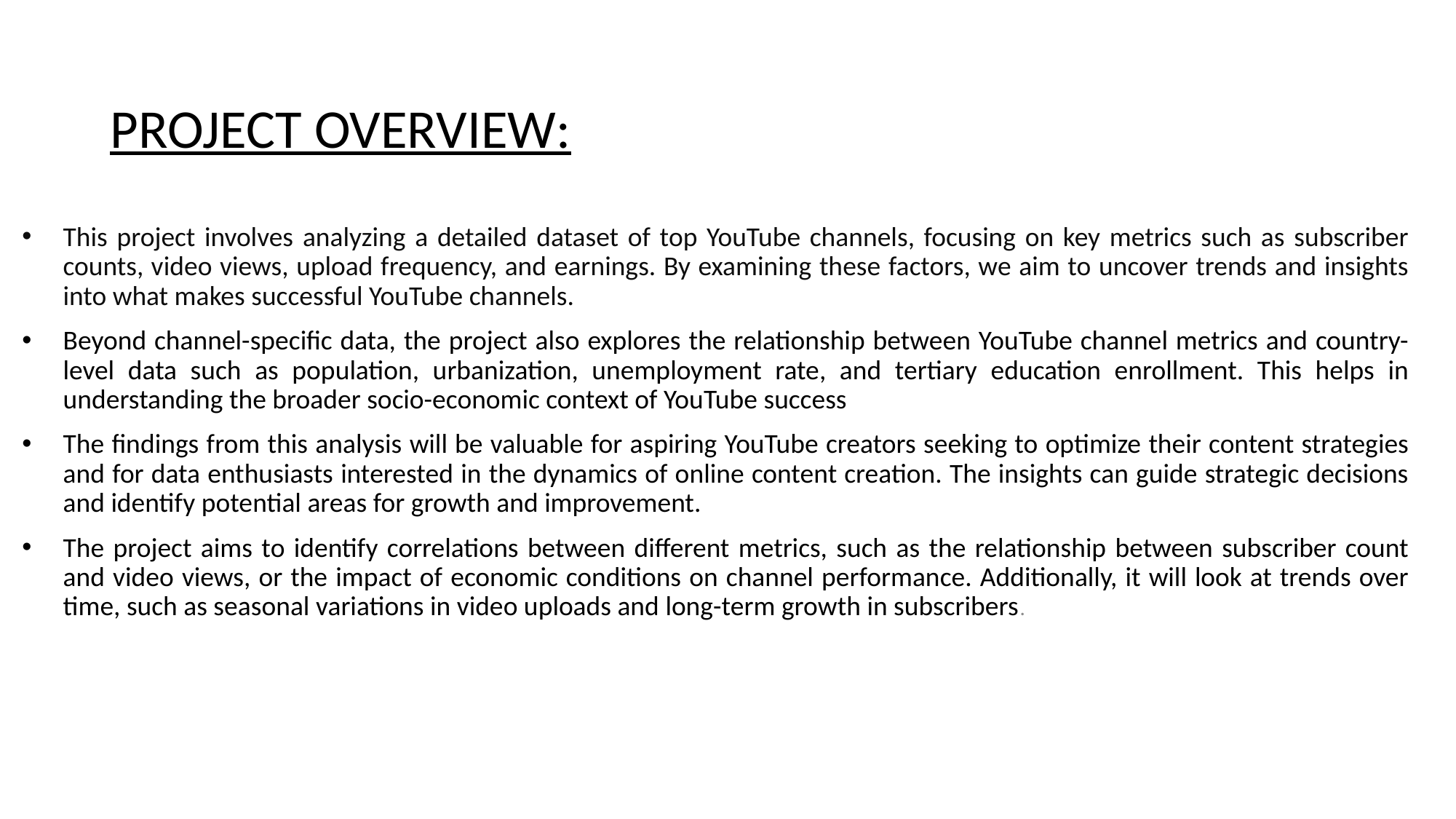

# PROJECT OVERVIEW:
This project involves analyzing a detailed dataset of top YouTube channels, focusing on key metrics such as subscriber counts, video views, upload frequency, and earnings. By examining these factors, we aim to uncover trends and insights into what makes successful YouTube channels.
Beyond channel-specific data, the project also explores the relationship between YouTube channel metrics and country-level data such as population, urbanization, unemployment rate, and tertiary education enrollment. This helps in understanding the broader socio-economic context of YouTube success
The findings from this analysis will be valuable for aspiring YouTube creators seeking to optimize their content strategies and for data enthusiasts interested in the dynamics of online content creation. The insights can guide strategic decisions and identify potential areas for growth and improvement.
The project aims to identify correlations between different metrics, such as the relationship between subscriber count and video views, or the impact of economic conditions on channel performance. Additionally, it will look at trends over time, such as seasonal variations in video uploads and long-term growth in subscribers.